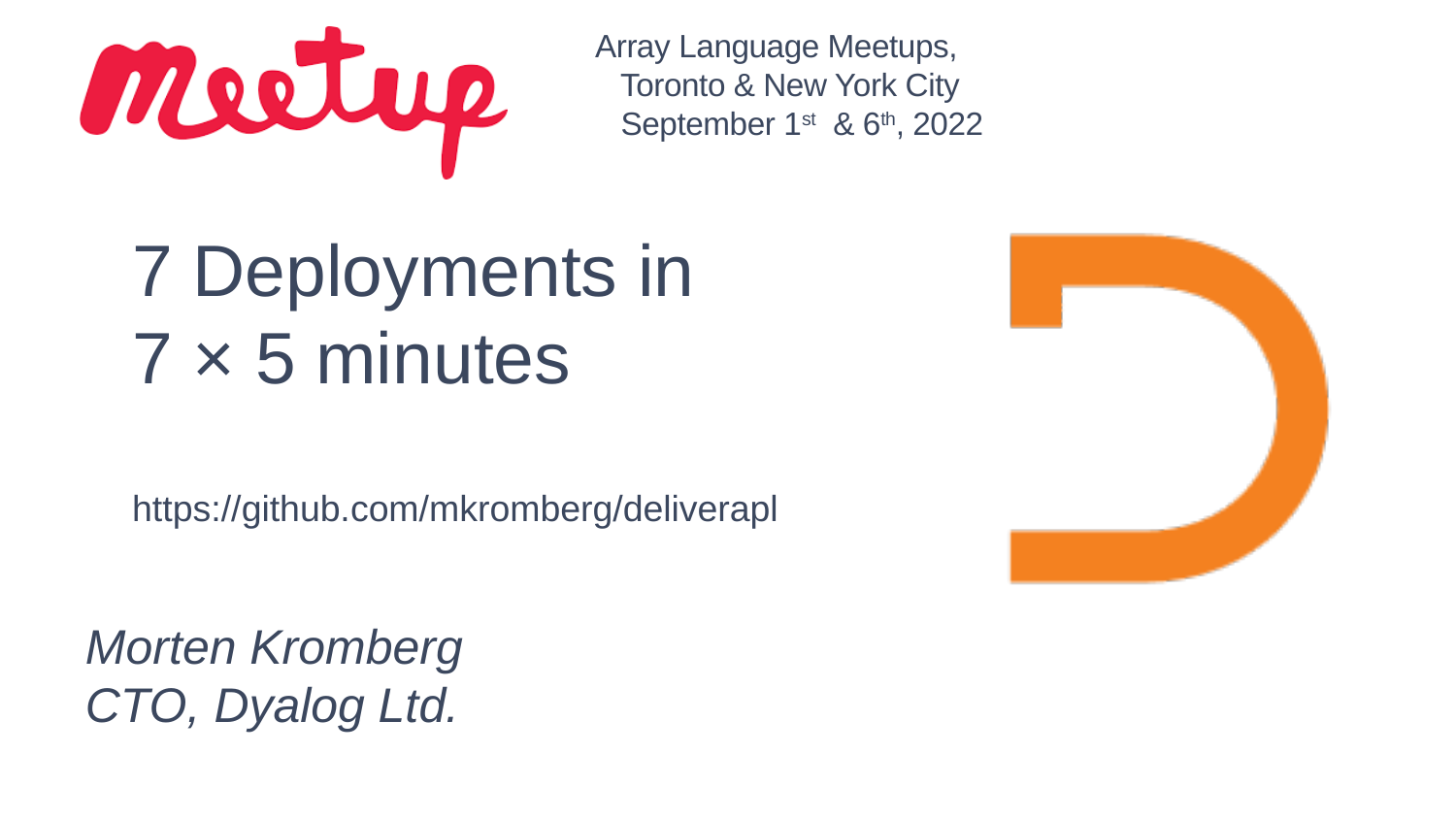

# 7 Deployments in 7 × 5 minutes https://github.com/mkromberg/deliverapl
Morten Kromberg
CTO, Dyalog Ltd.